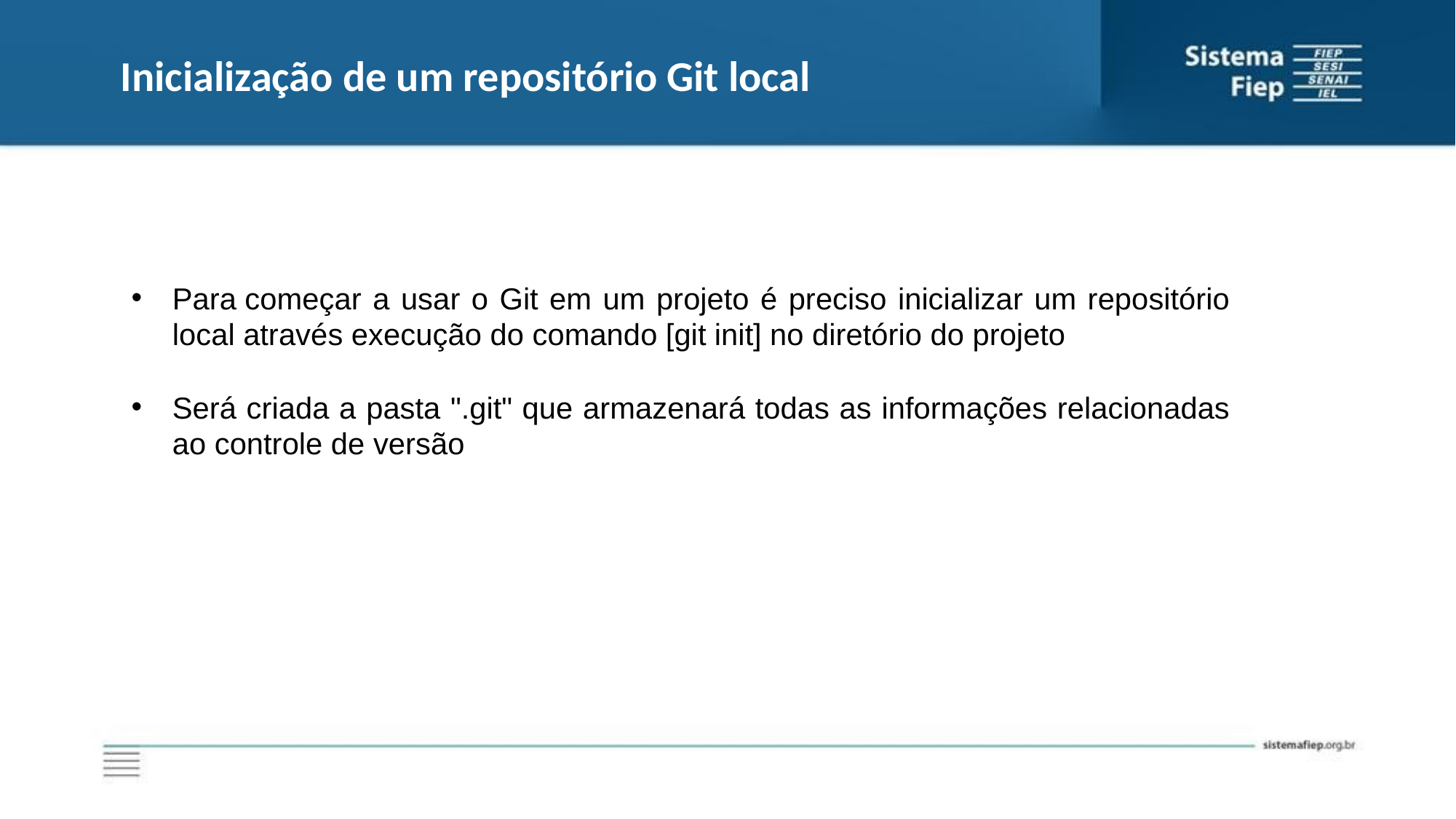

# Inicialização de um repositório Git local
Para começar a usar o Git em um projeto é preciso inicializar um repositório local através execução do comando [git init] no diretório do projeto

Será criada a pasta ".git" que armazenará todas as informações relacionadas ao controle de versão